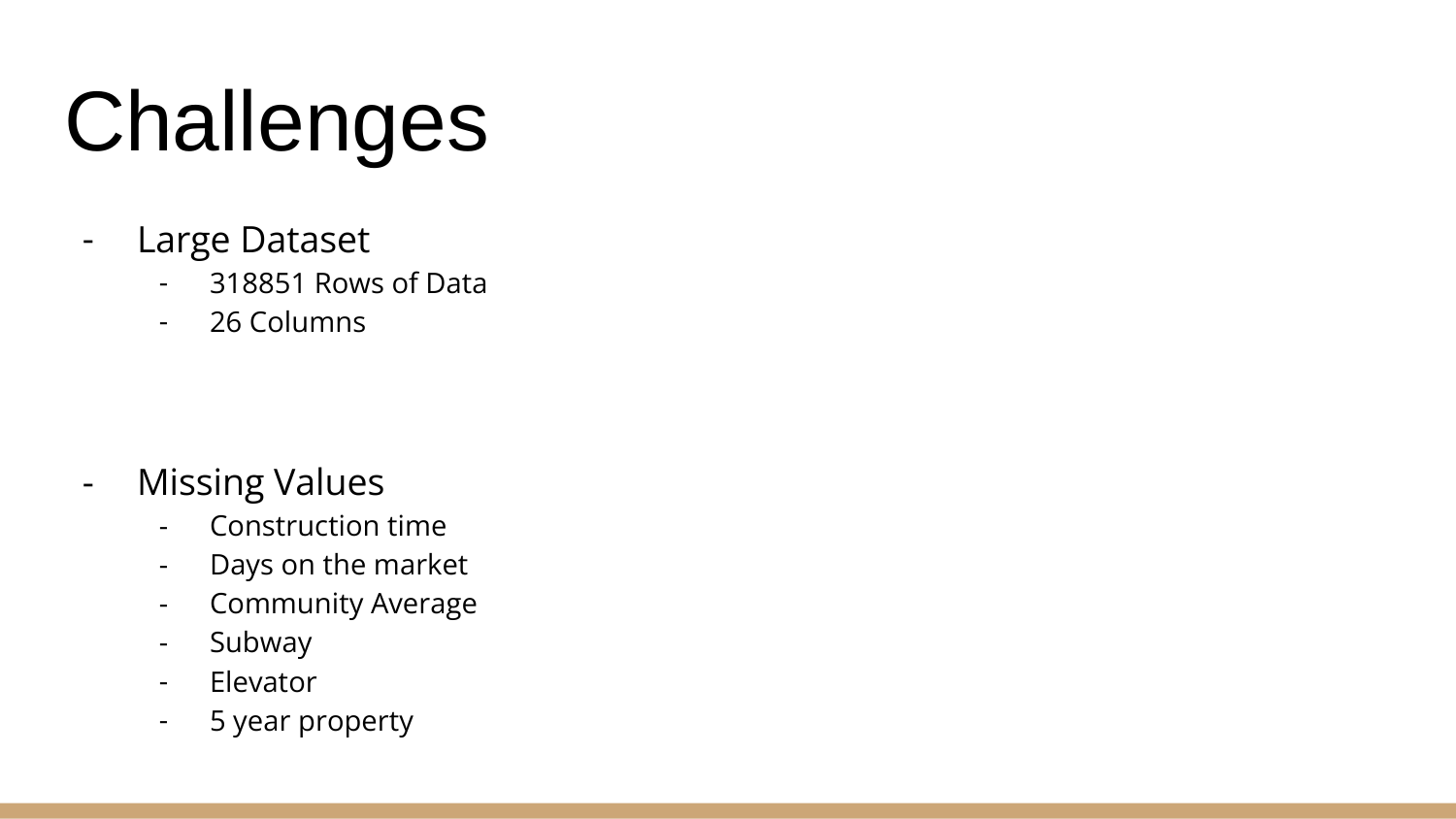

# Challenges
Large Dataset
318851 Rows of Data
26 Columns

Missing Values
Construction time
Days on the market
Community Average
Subway
Elevator
5 year property